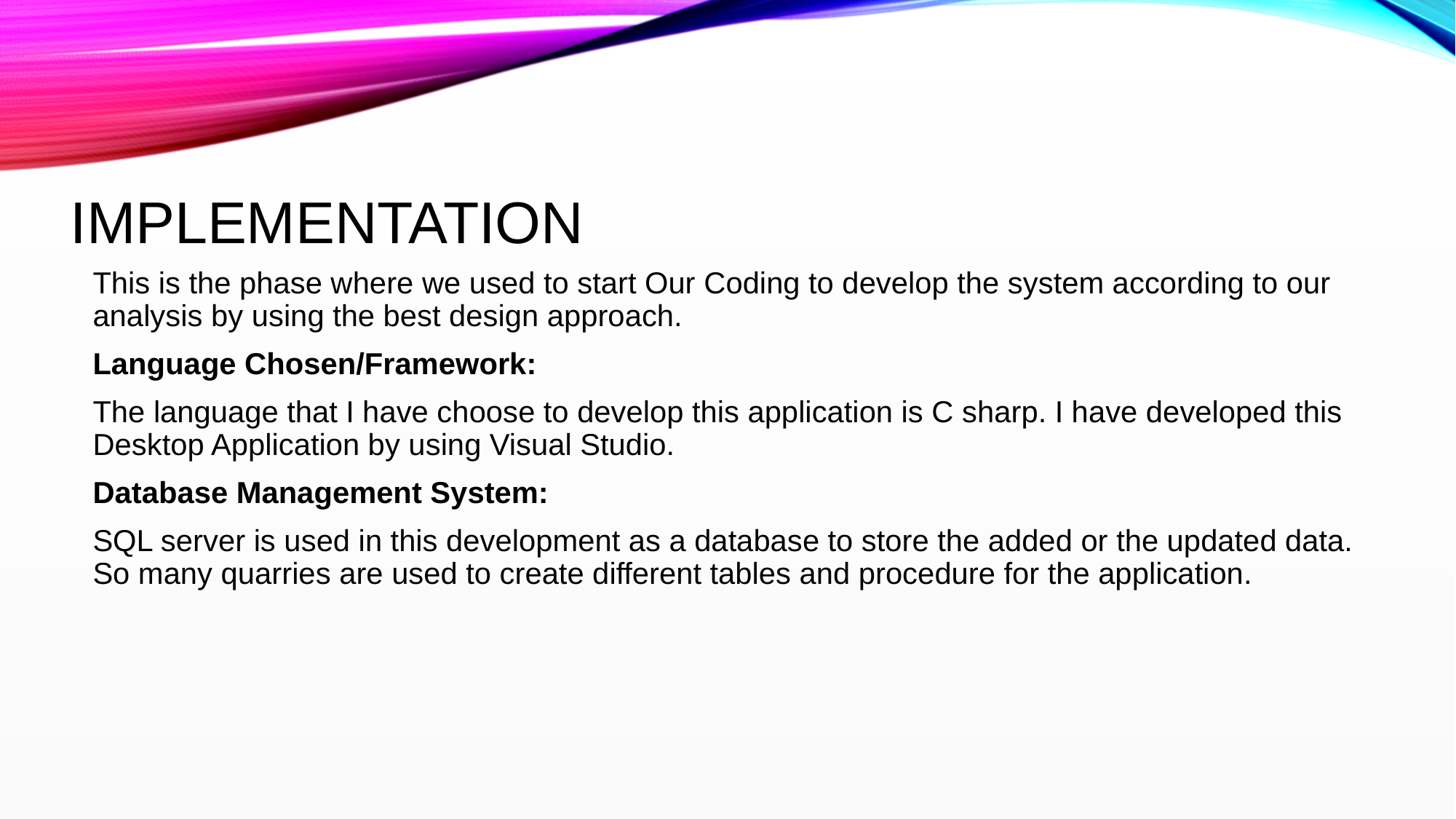

# implementation
This is the phase where we used to start Our Coding to develop the system according to our analysis by using the best design approach.
Language Chosen/Framework:
The language that I have choose to develop this application is C sharp. I have developed this Desktop Application by using Visual Studio.
Database Management System:
SQL server is used in this development as a database to store the added or the updated data. So many quarries are used to create different tables and procedure for the application.